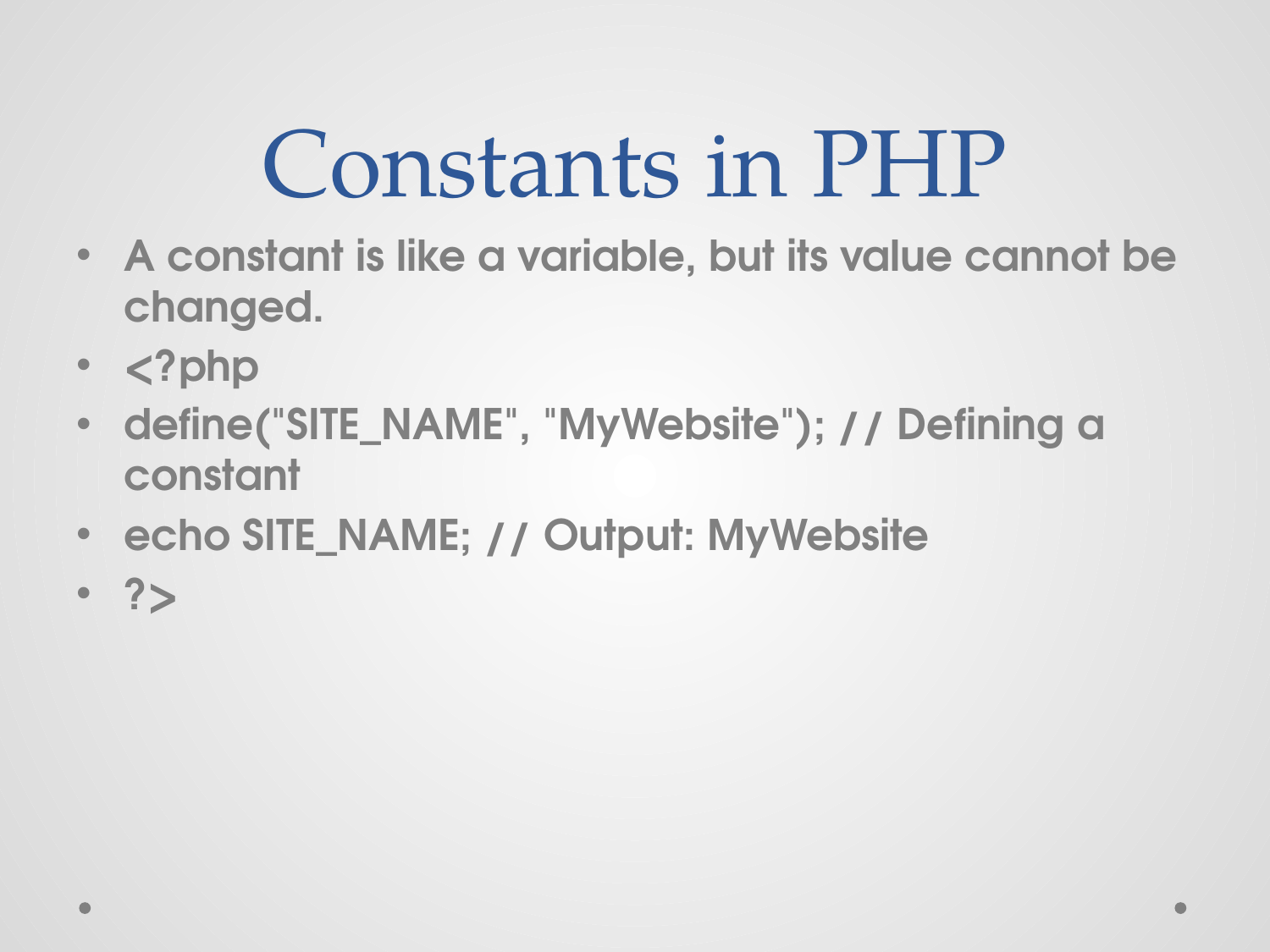

# Constants in PHP
A constant is like a variable, but its value cannot be changed.
<?php
define("SITE_NAME", "MyWebsite"); // Defining a constant
echo SITE_NAME; // Output: MyWebsite
?>